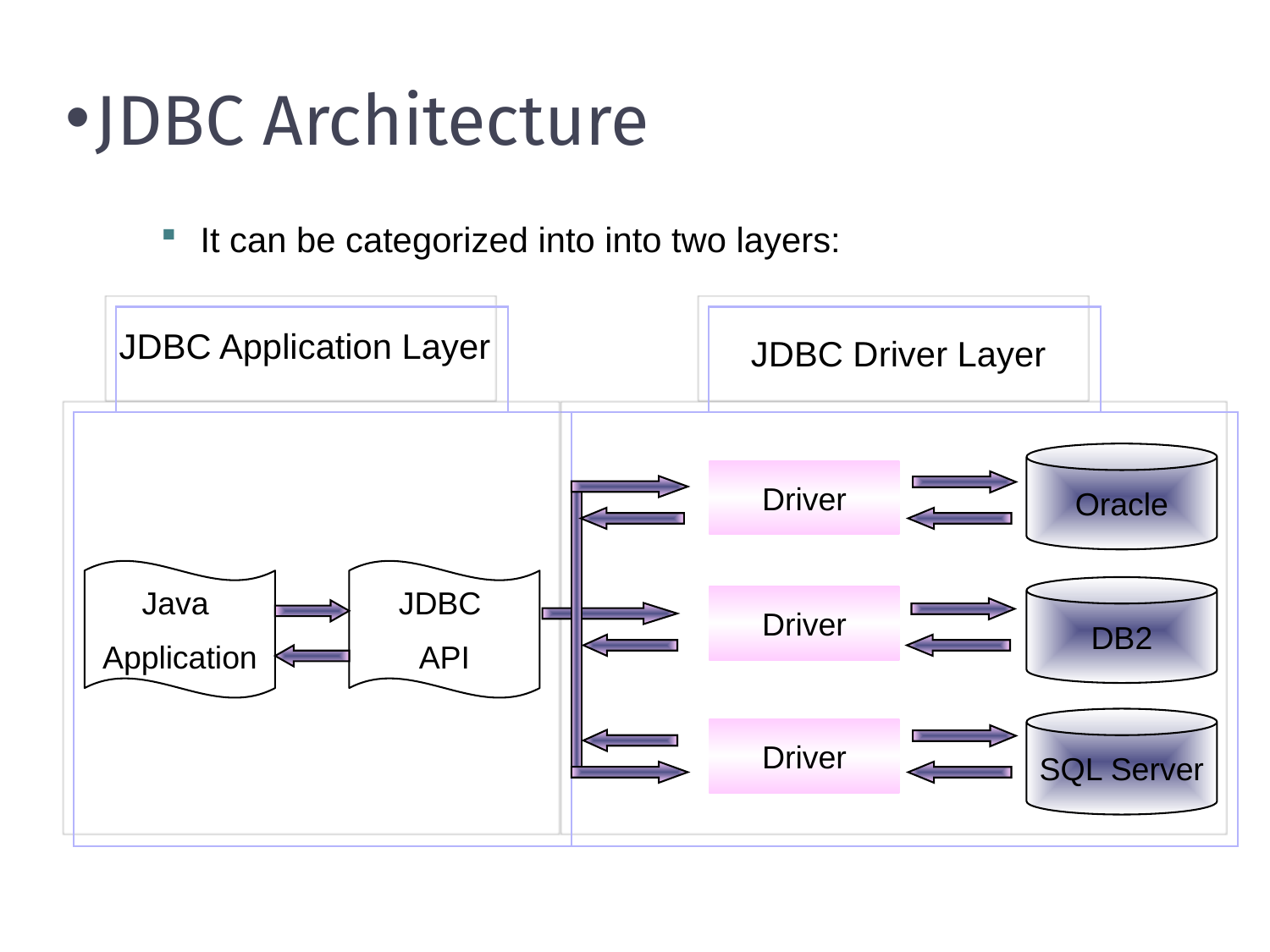

4
# JDBC Architecture

It can be categorized into into two layers:

JDBC Application Layer
JDBC Driver Layer

Oracle
Driver

Java
Application
JDBC
API
DB2
Driver

SQL Server
Driver